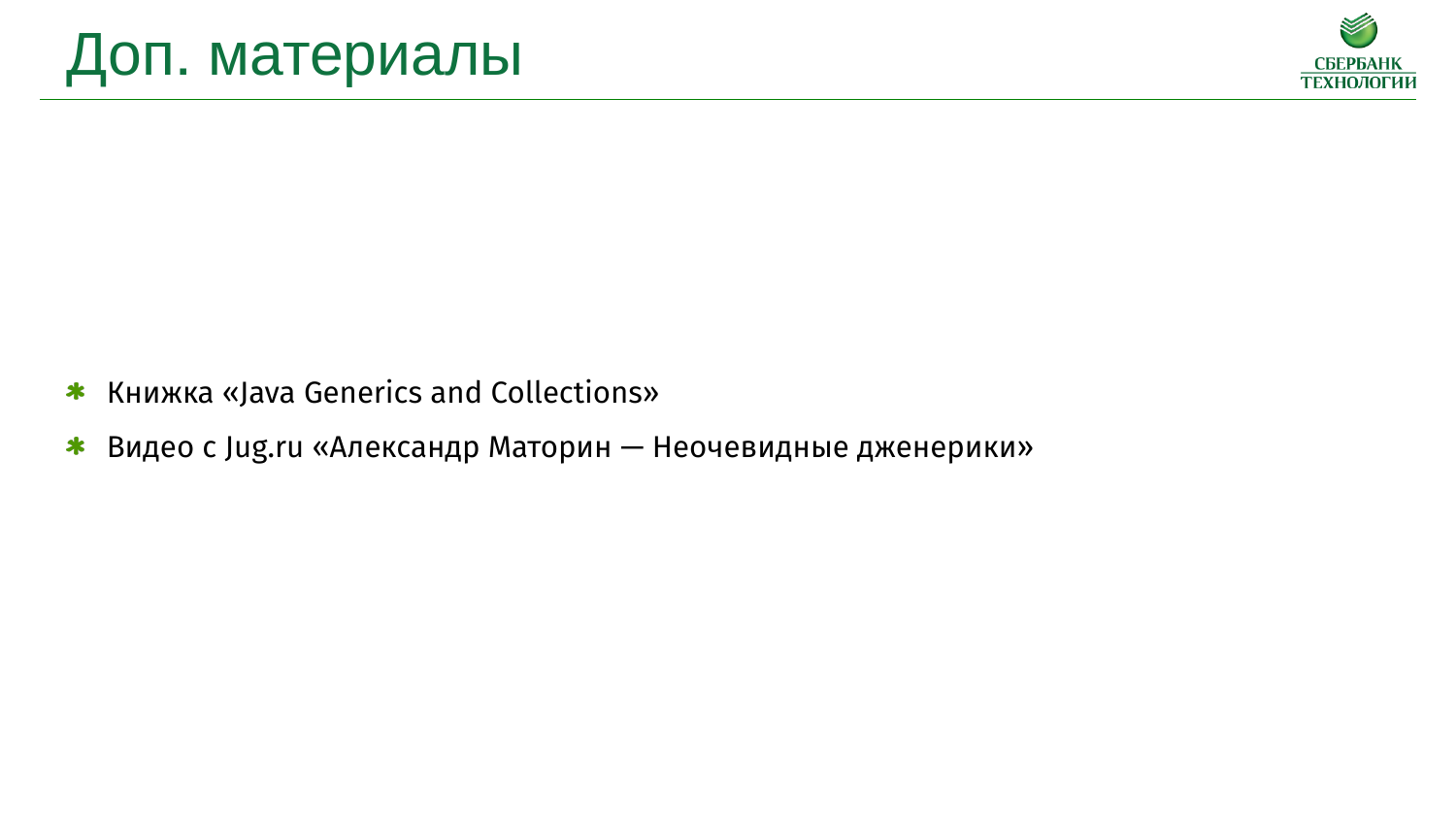

Доп. материалы
Книжка «Java Generics and Collections»
Видео с Jug.ru «Александр Маторин — Неочевидные дженерики»